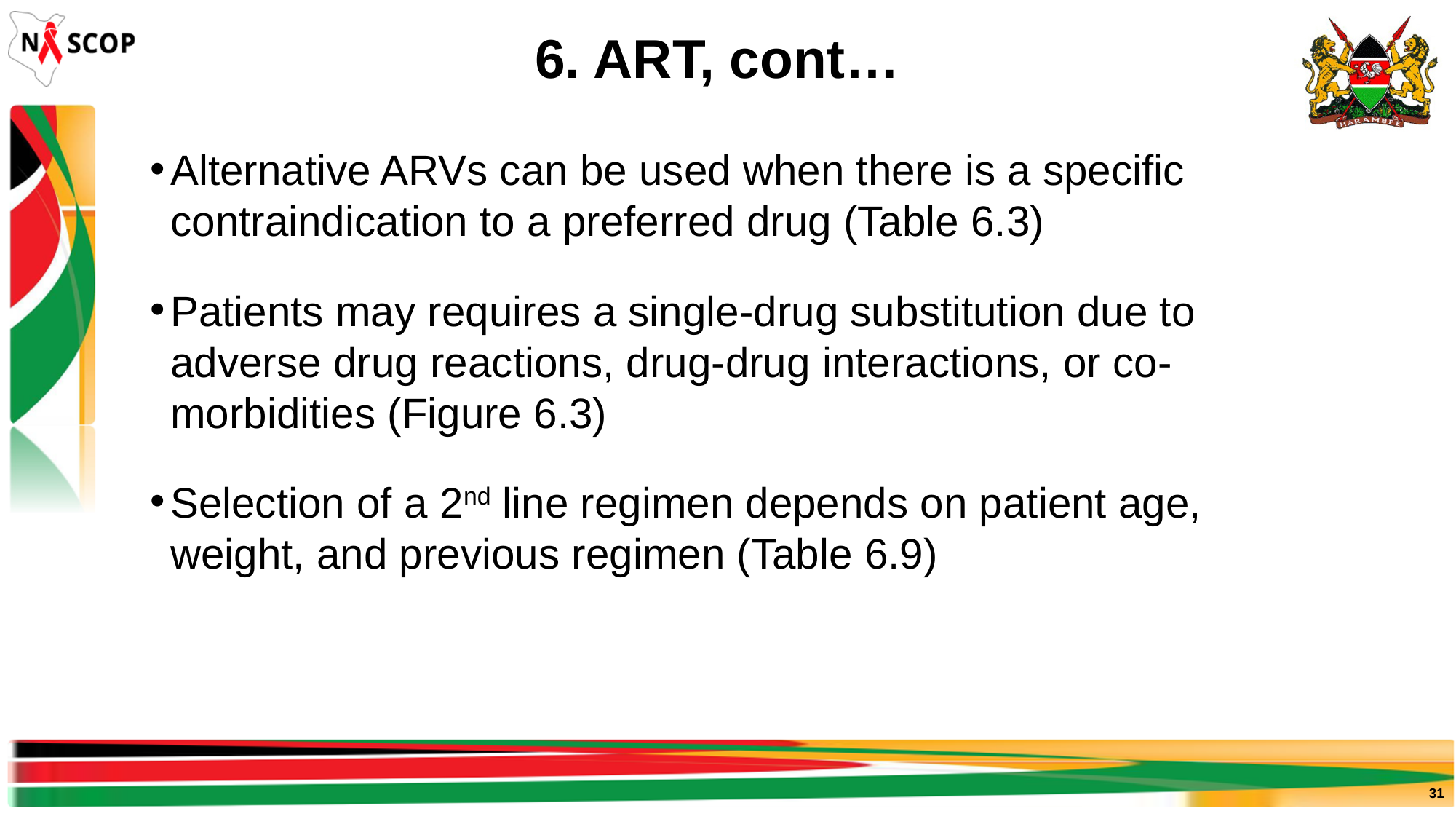

# 6. ART, cont…
Alternative ARVs can be used when there is a specific contraindication to a preferred drug (Table 6.3)
Patients may requires a single-drug substitution due to adverse drug reactions, drug-drug interactions, or co-morbidities (Figure 6.3)
Selection of a 2nd line regimen depends on patient age, weight, and previous regimen (Table 6.9)
31